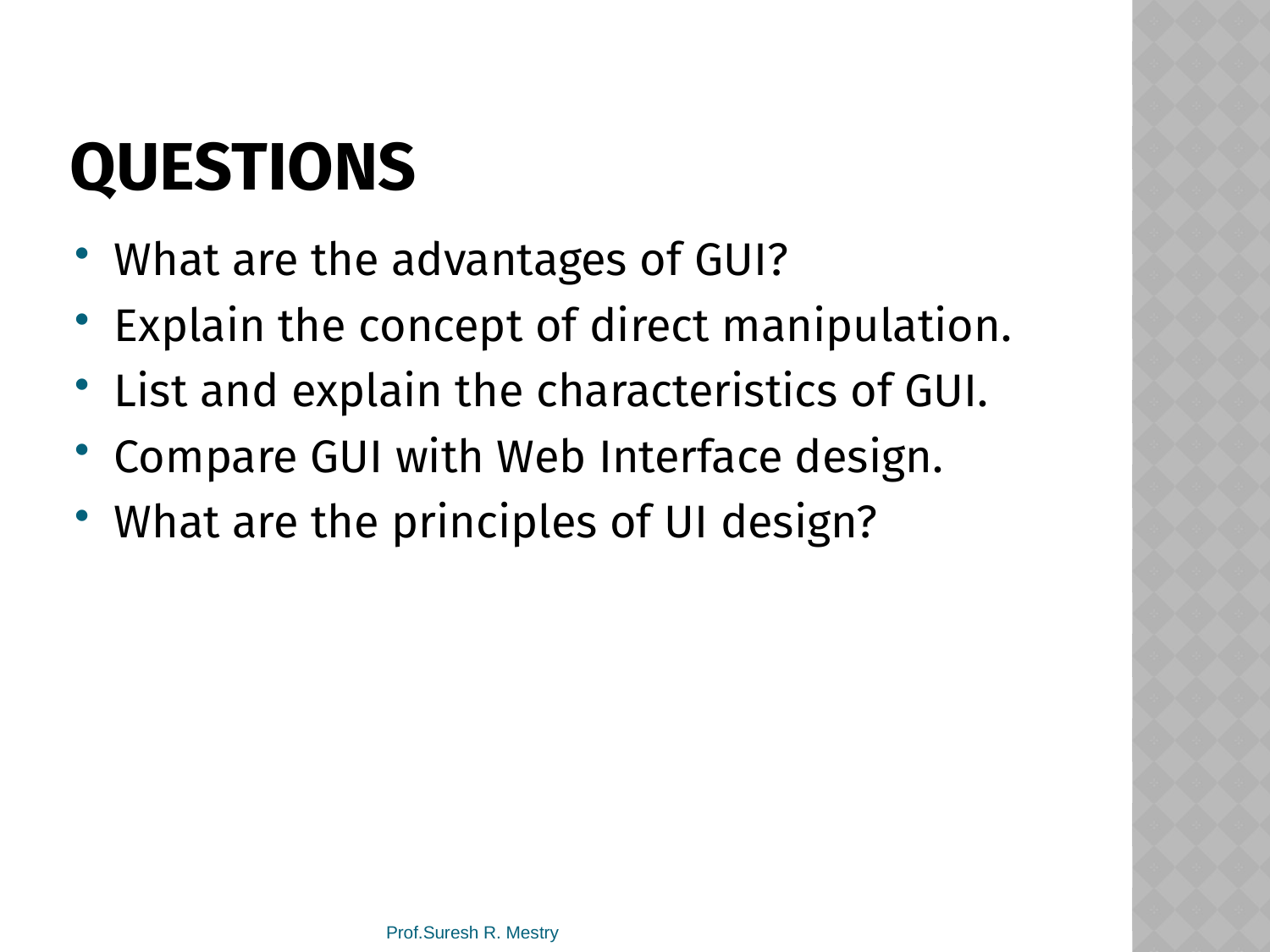

# questions
What are the advantages of GUI?
Explain the concept of direct manipulation.
List and explain the characteristics of GUI.
Compare GUI with Web Interface design.
What are the principles of UI design?
Prof.Suresh R. Mestry